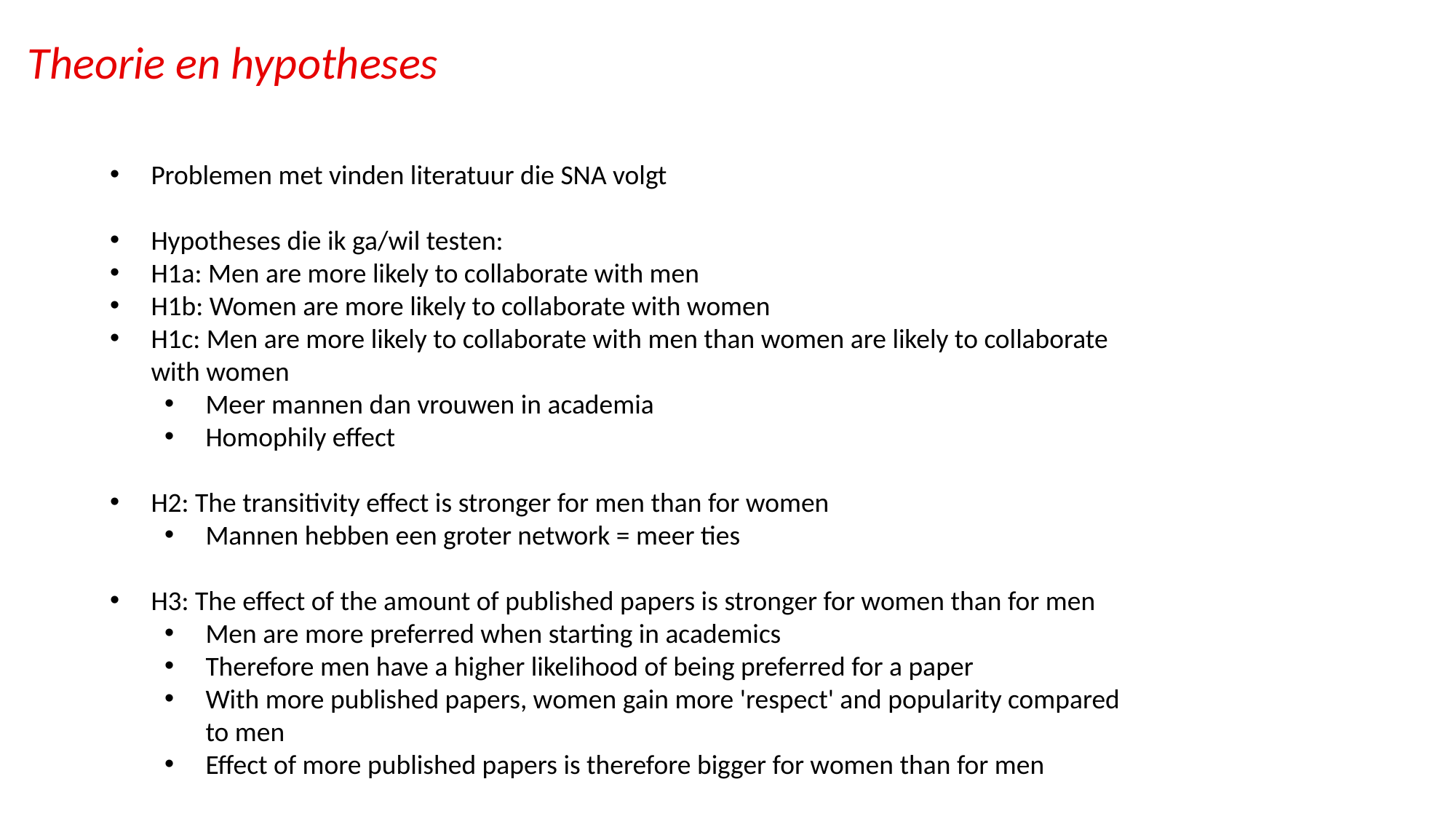

Theorie en hypotheses
Problemen met vinden literatuur die SNA volgt

Hypotheses die ik ga/wil testen:
H1a: Men are more likely to collaborate with men
H1b: Women are more likely to collaborate with women
H1c: Men are more likely to collaborate with men than women are likely to collaborate with women
Meer mannen dan vrouwen in academia
Homophily effect

H2: The transitivity effect is stronger for men than for women
Mannen hebben een groter network = meer ties

H3: The effect of the amount of published papers is stronger for women than for men
Men are more preferred when starting in academics
Therefore men have a higher likelihood of being preferred for a paper
With more published papers, women gain more 'respect' and popularity compared to men
Effect of more published papers is therefore bigger for women than for men